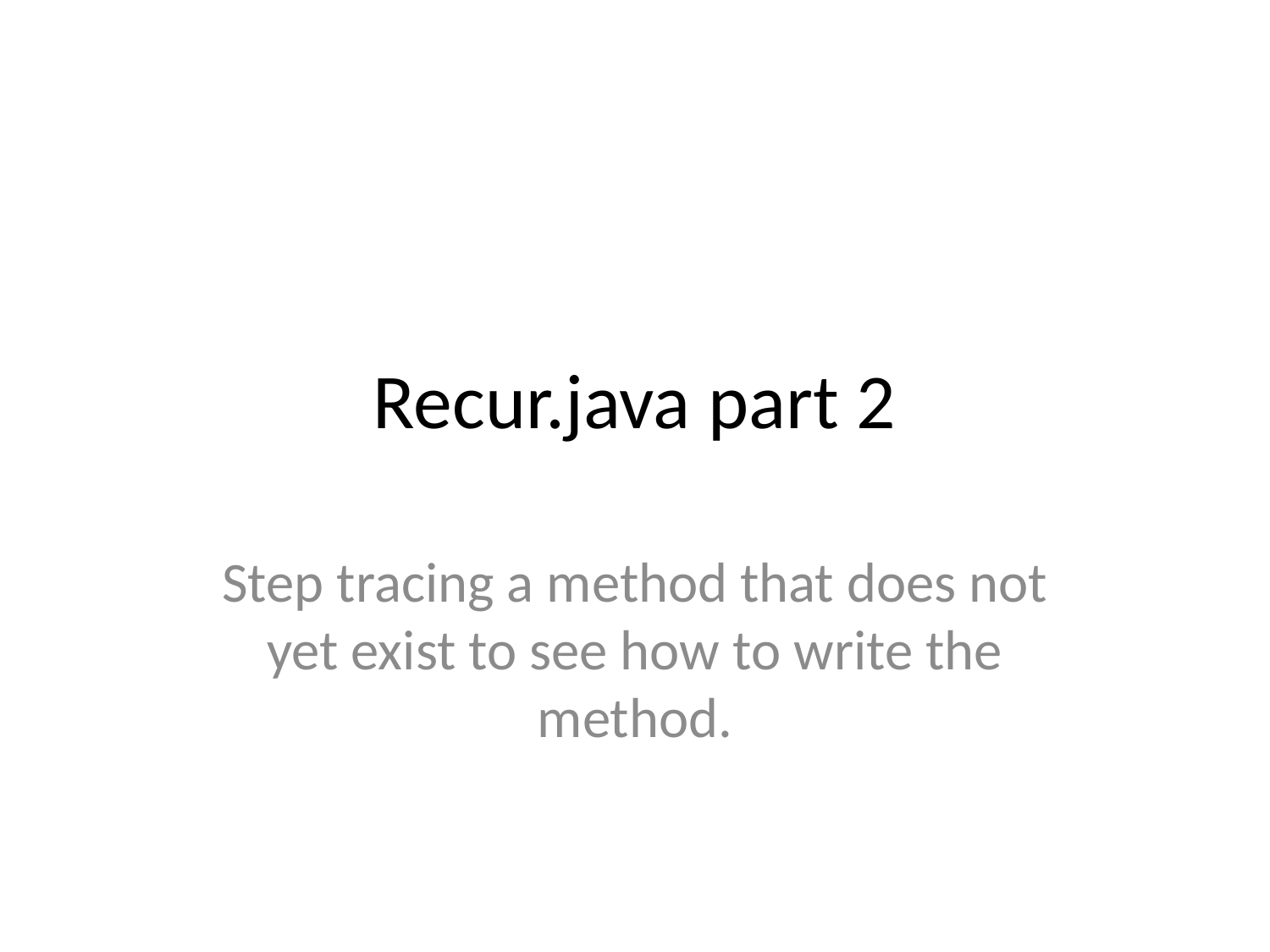

# Recur.java part 2
Step tracing a method that does not yet exist to see how to write the method.